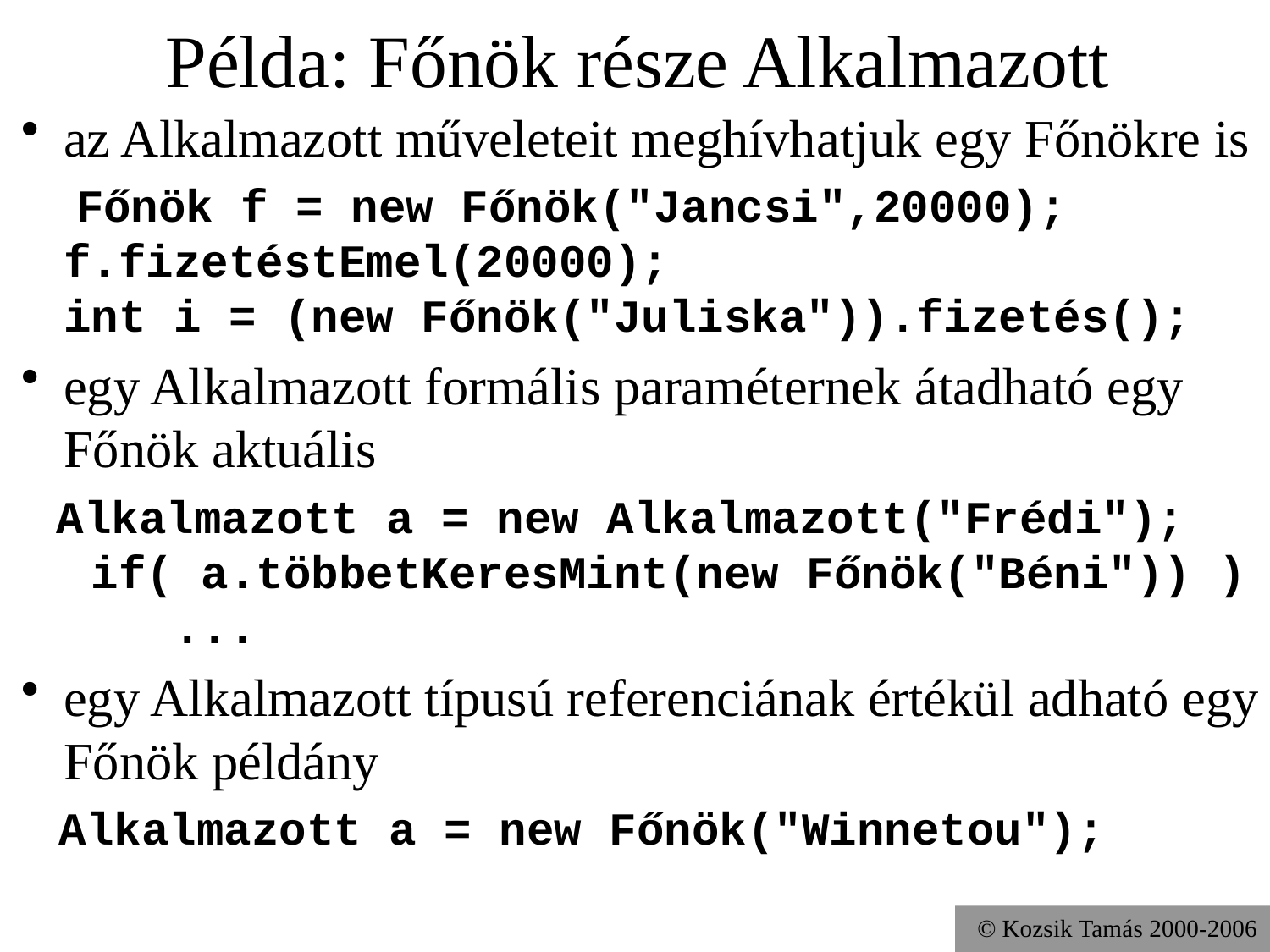

# Példa: Főnök része Alkalmazott
az Alkalmazott műveleteit meghívhatjuk egy Főnökre is
  Főnök f = new Főnök("Jancsi",20000);
f.fizetéstEmel(20000);
int i = (new Főnök("Juliska")).fizetés();
egy Alkalmazott formális paraméternek átadható egy Főnök aktuális
   Alkalmazott a = new Alkalmazott("Frédi");
 if( a.többetKeresMint(new Főnök("Béni")) )
    ...
egy Alkalmazott típusú referenciának értékül adható egy Főnök példány
   Alkalmazott a = new Főnök("Winnetou");
© Kozsik Tamás 2000-2006